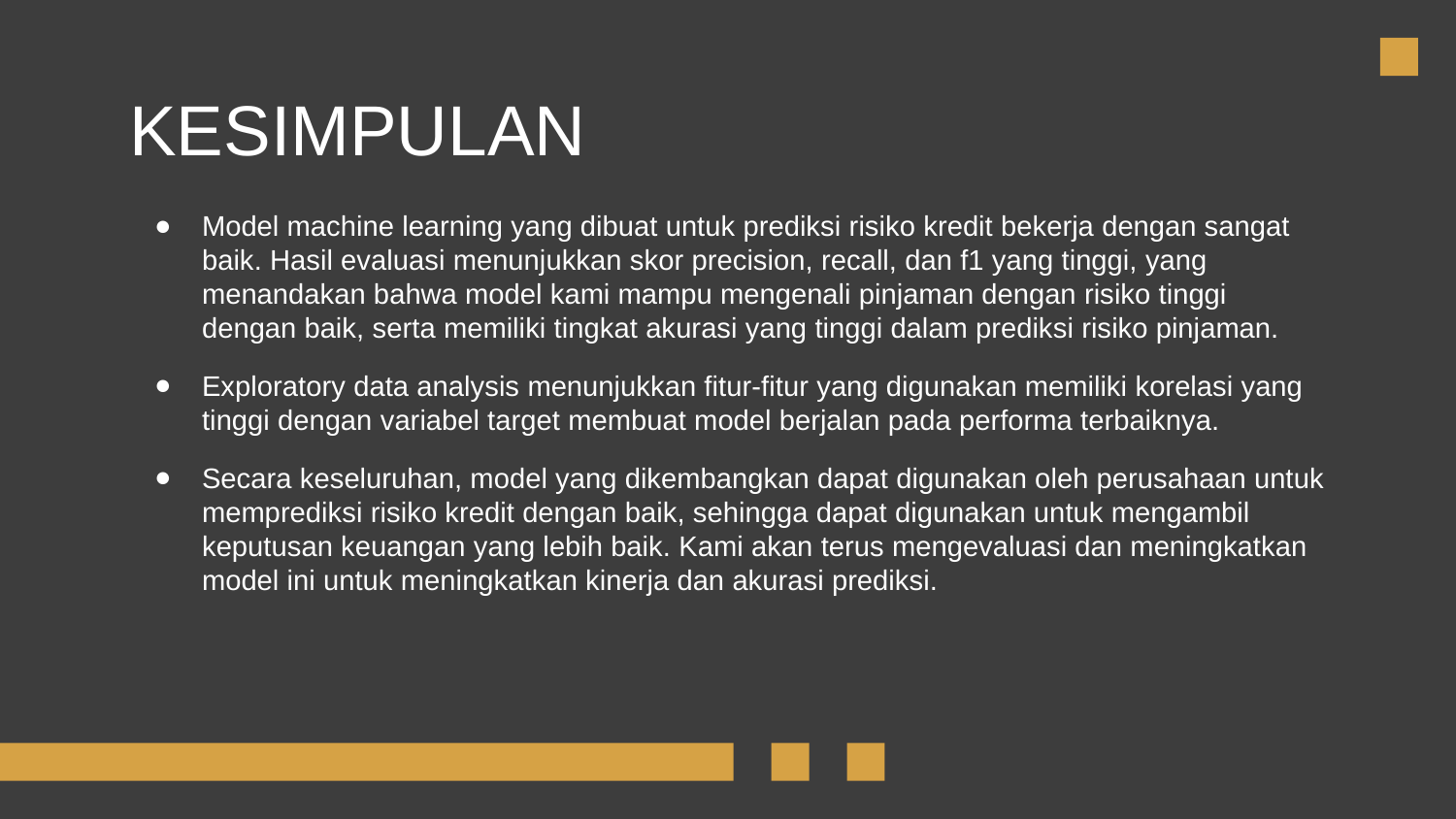

# KESIMPULAN
Model machine learning yang dibuat untuk prediksi risiko kredit bekerja dengan sangat baik. Hasil evaluasi menunjukkan skor precision, recall, dan f1 yang tinggi, yang menandakan bahwa model kami mampu mengenali pinjaman dengan risiko tinggi dengan baik, serta memiliki tingkat akurasi yang tinggi dalam prediksi risiko pinjaman.
Exploratory data analysis menunjukkan fitur-fitur yang digunakan memiliki korelasi yang tinggi dengan variabel target membuat model berjalan pada performa terbaiknya.
Secara keseluruhan, model yang dikembangkan dapat digunakan oleh perusahaan untuk memprediksi risiko kredit dengan baik, sehingga dapat digunakan untuk mengambil keputusan keuangan yang lebih baik. Kami akan terus mengevaluasi dan meningkatkan model ini untuk meningkatkan kinerja dan akurasi prediksi.